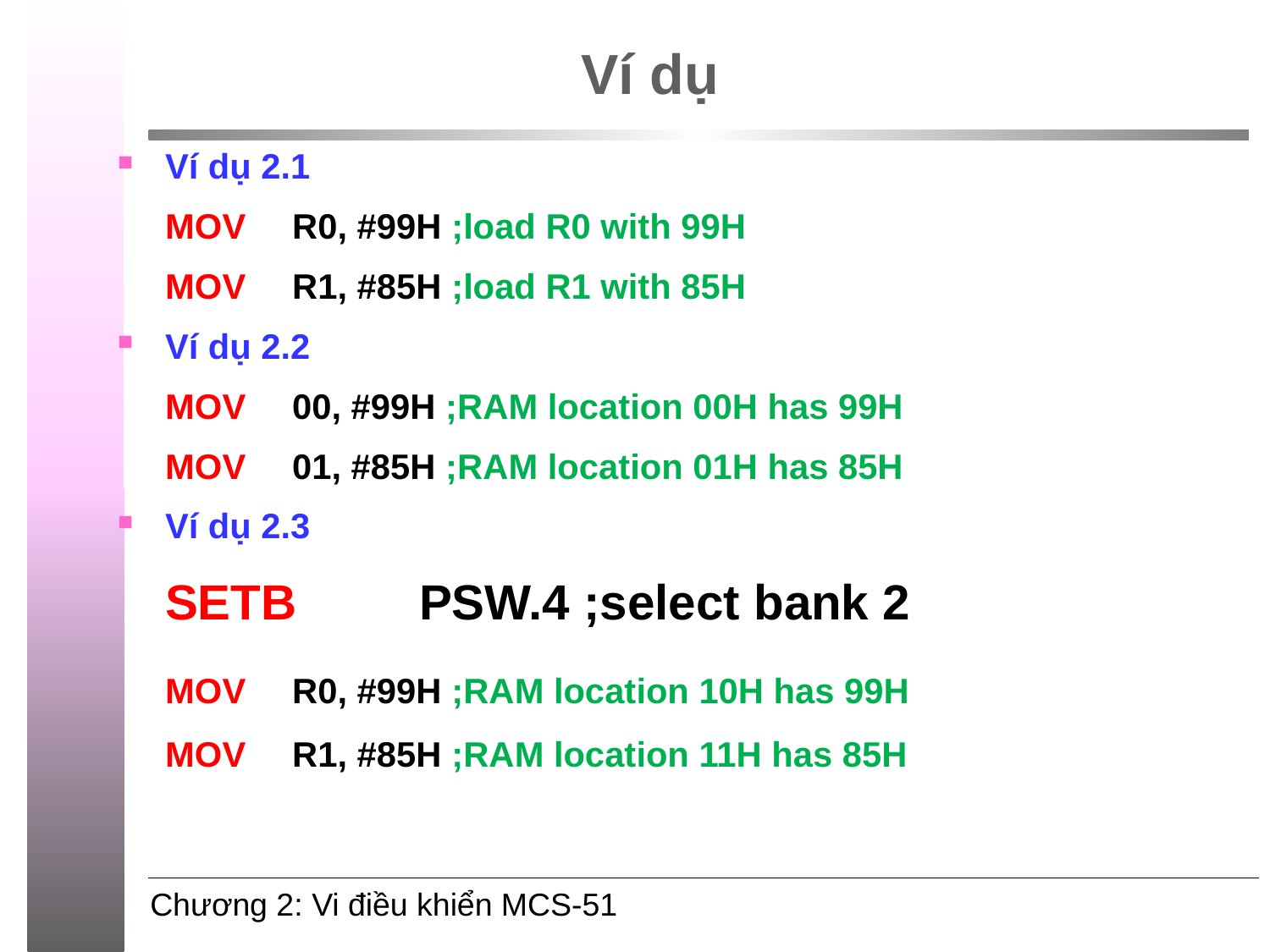

# Ví dụ
Ví dụ 2.1
	MOV 	R0, #99H ;load R0 with 99H
	MOV 	R1, #85H ;load R1 with 85H
Ví dụ 2.2
	MOV 	00, #99H ;RAM location 00H has 99H
	MOV 	01, #85H ;RAM location 01H has 85H
Ví dụ 2.3
	SETB 	PSW.4 ;select bank 2
	MOV 	R0, #99H ;RAM location 10H has 99H
	MOV 	R1, #85H ;RAM location 11H has 85H
©2009, CE Department